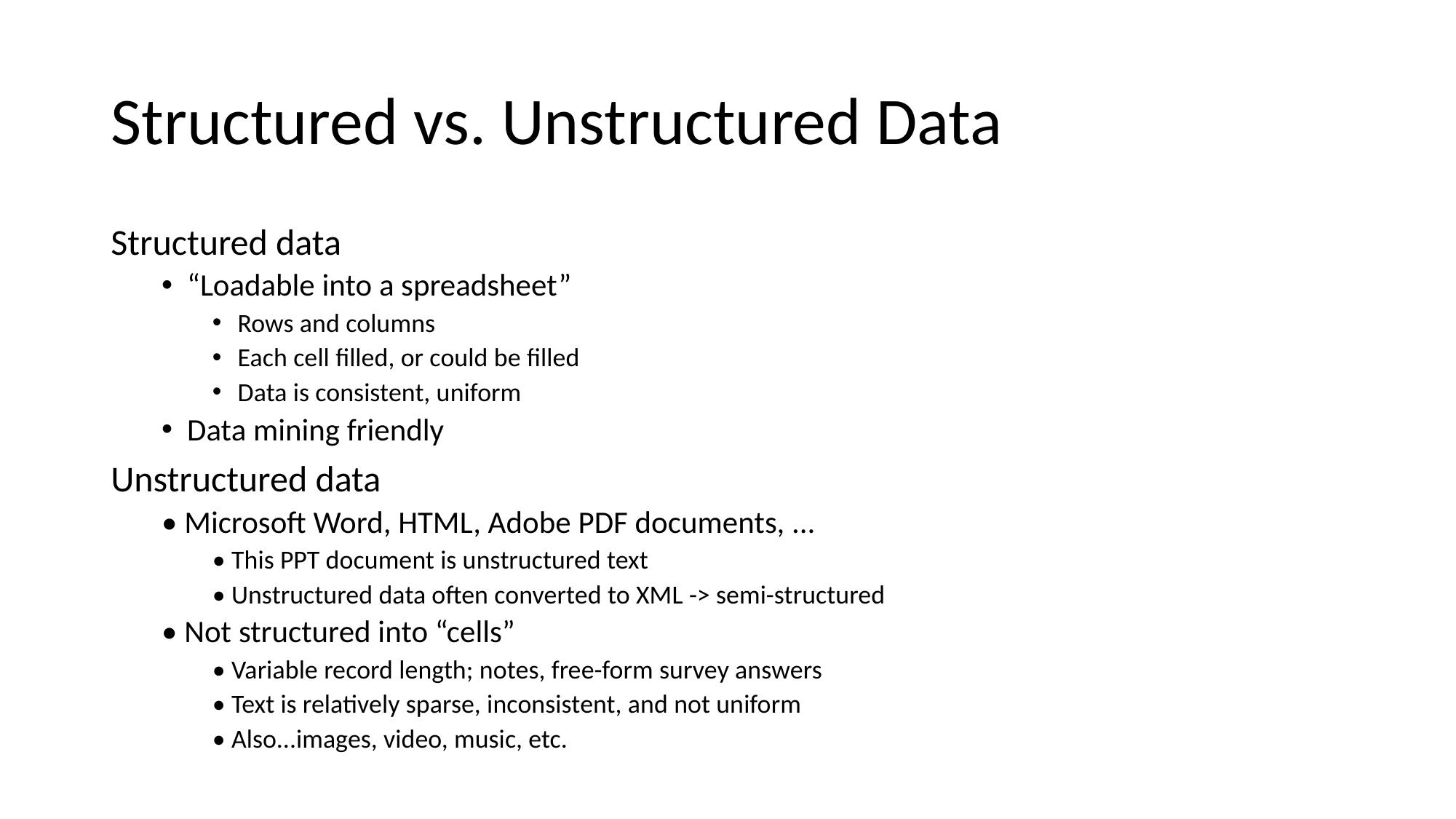

# Structured vs. Unstructured Data
Structured data
“Loadable into a spreadsheet”
Rows and columns
Each cell filled, or could be filled
Data is consistent, uniform
Data mining friendly
Unstructured data
• Microsoft Word, HTML, Adobe PDF documents, ...
• This PPT document is unstructured text
• Unstructured data often converted to XML -> semi-structured
• Not structured into “cells”
• Variable record length; notes, free-form survey answers
• Text is relatively sparse, inconsistent, and not uniform
• Also...images, video, music, etc.